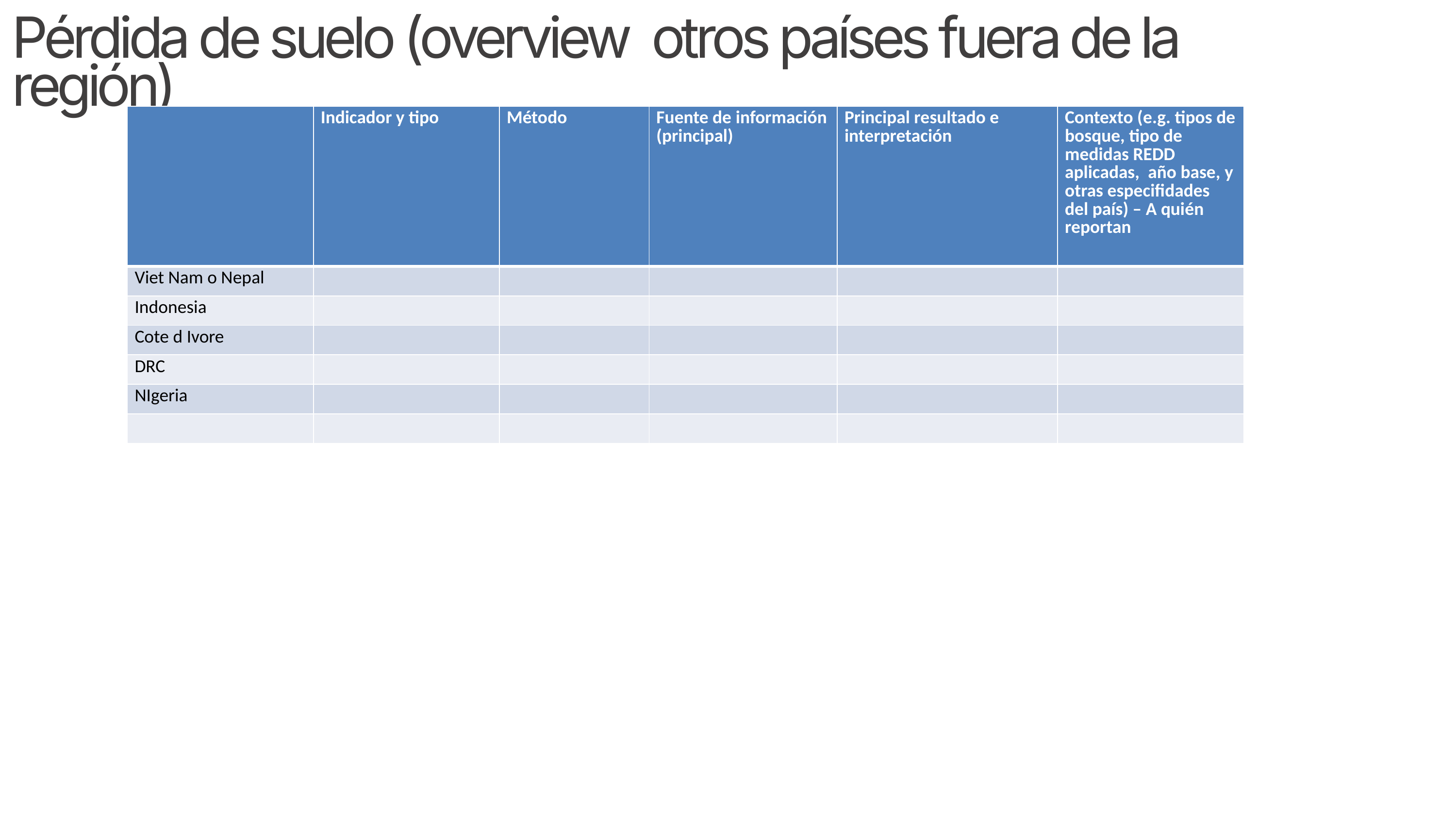

Pérdida de suelo (overview  otros países fuera de la región)
|  | Indicador y tipo | Método | Fuente de información (principal) | Principal resultado e interpretación | Contexto (e.g. tipos de bosque, tipo de medidas REDD aplicadas, año base, y otras especifidades del país) – A quién reportan |
| --- | --- | --- | --- | --- | --- |
| Viet Nam o Nepal |  |  |  |  |  |
| Indonesia |  |  |  |  |  |
| Cote d Ivore |  |  |  |  |  |
| DRC |  |  |  |  |  |
| NIgeria |  |  |  |  |  |
|  |  |  |  |  |  |